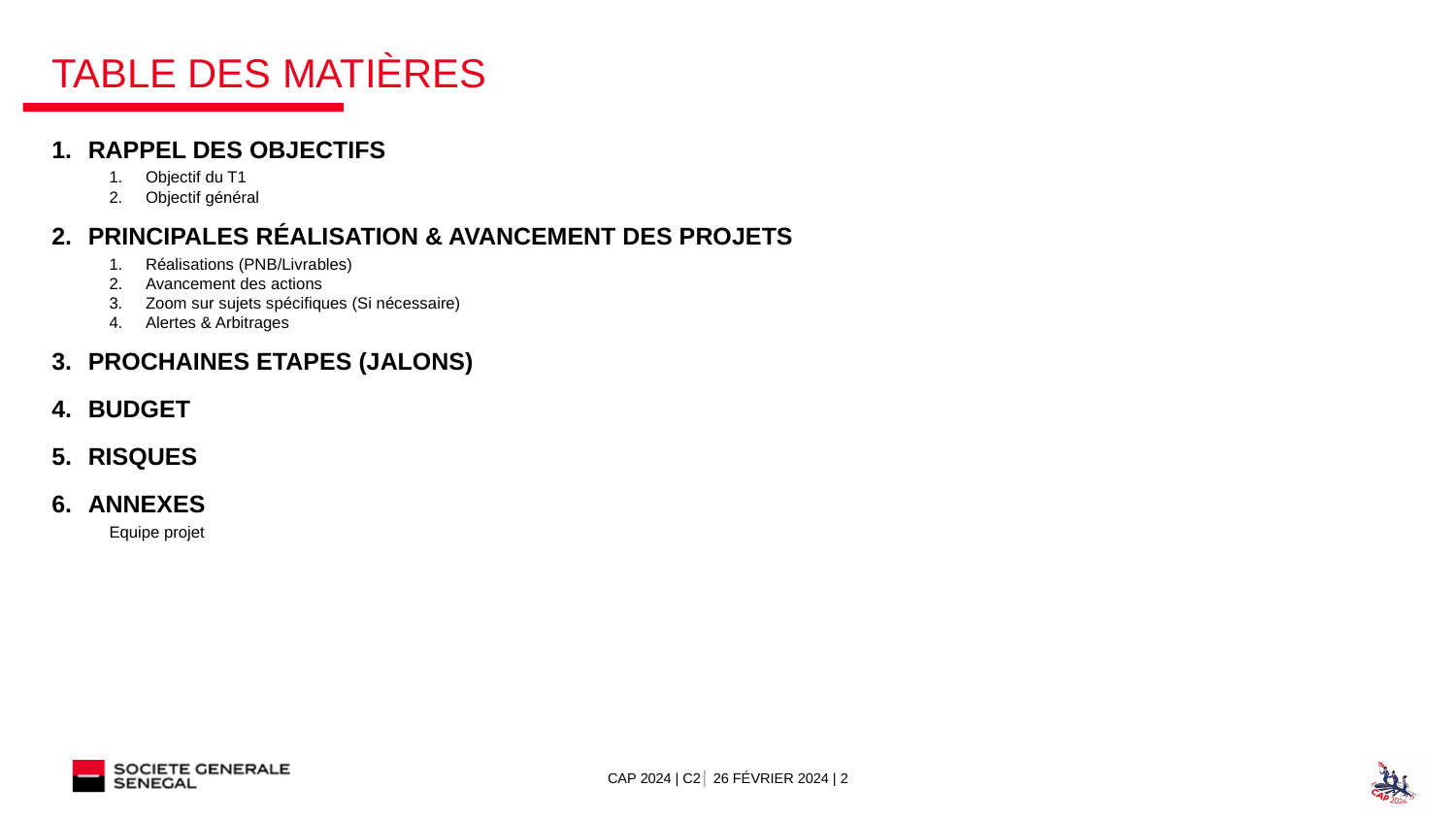

# Table des matières
Rappel des objectifs
Objectif du T1
Objectif général
Principales réalisation & avancement des projets
Réalisations (PNB/Livrables)
Avancement des actions
Zoom sur sujets spécifiques (Si nécessaire)
Alertes & Arbitrages
PROCHAINES ETAPES (jalons)
Budget
Risques
Annexes
Equipe projet